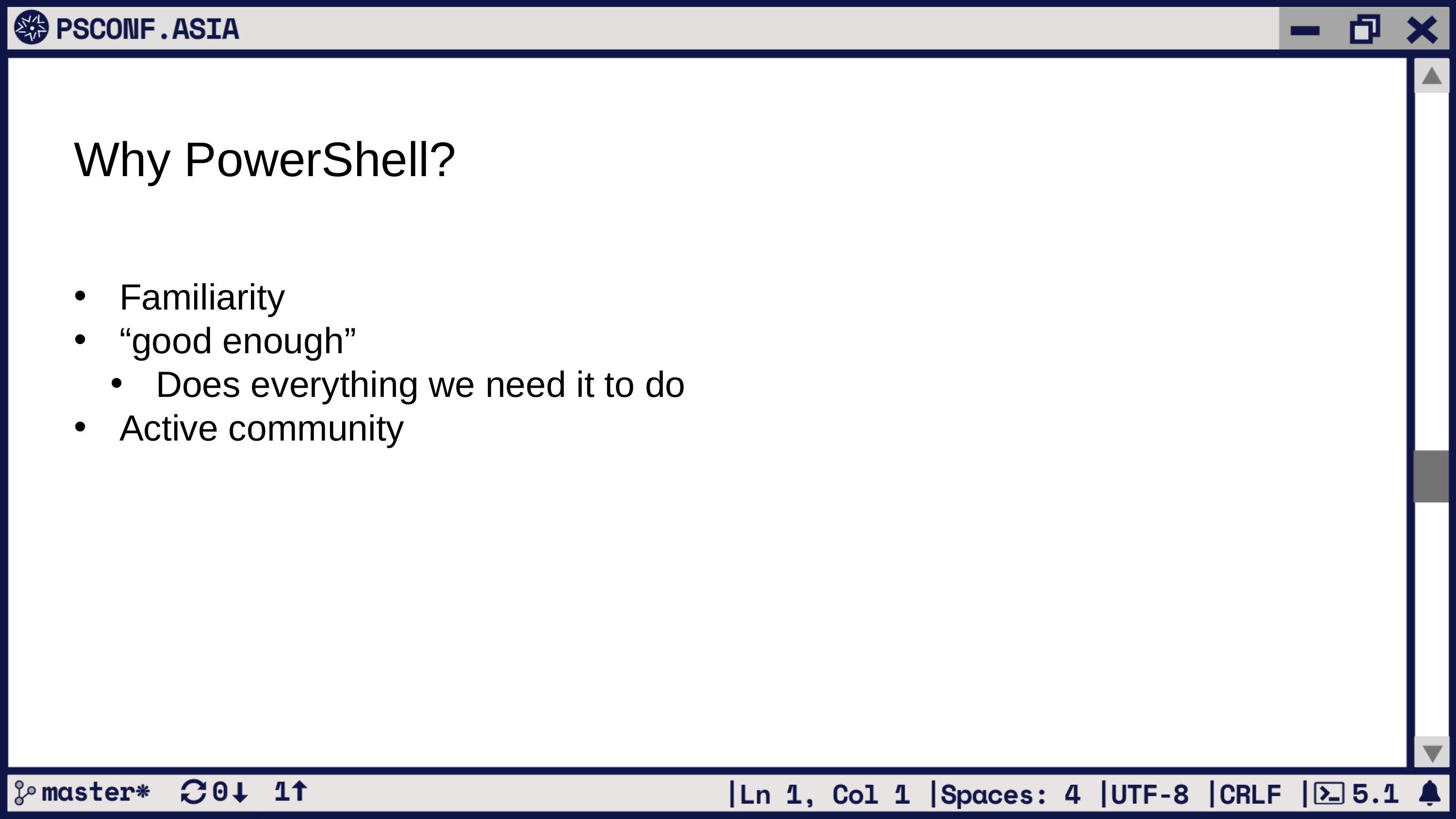

Why PowerShell?

Familiarity
“good enough”
Does everything we need it to do
Active community